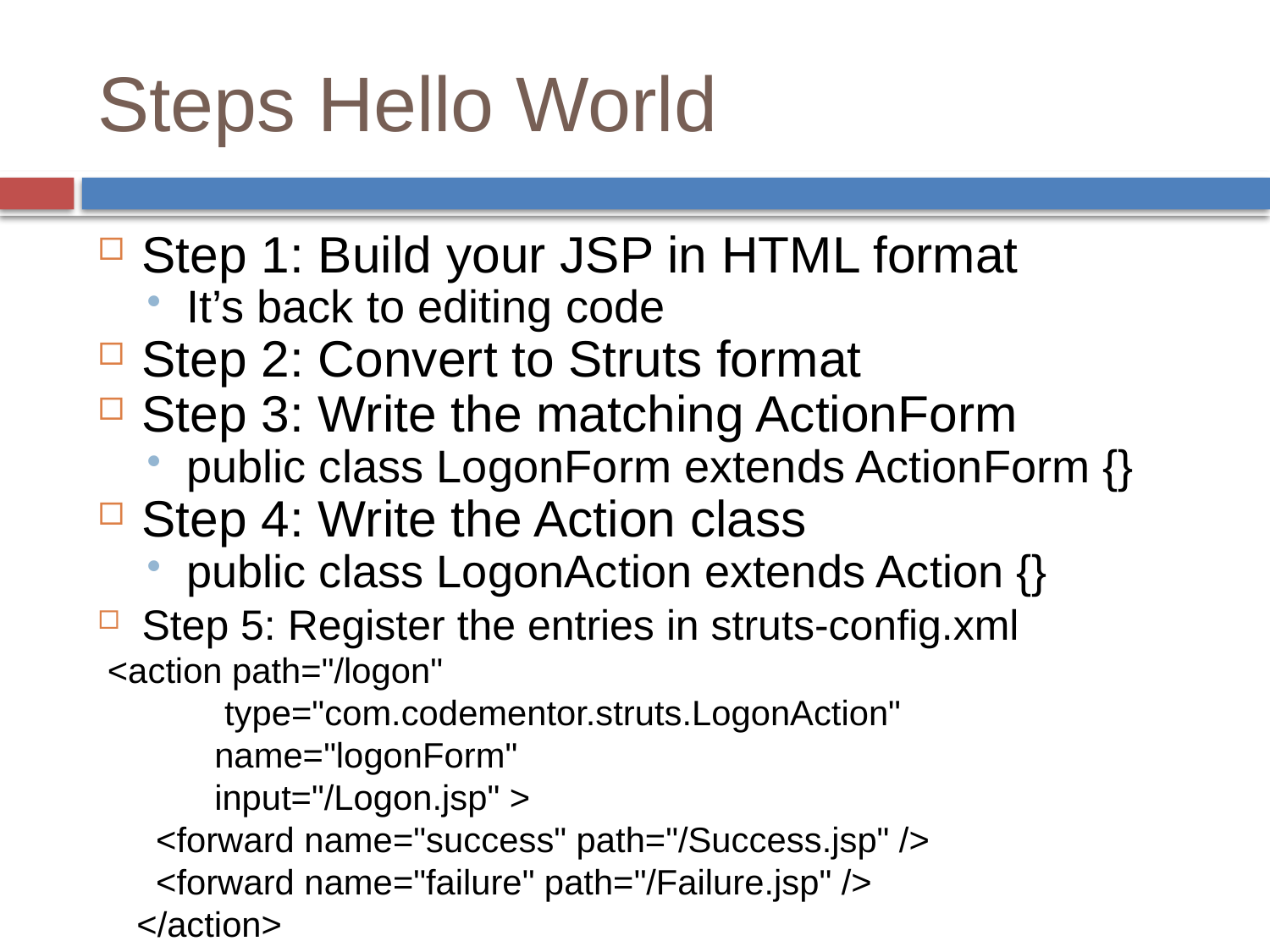

Steps Hello World
Step 1: Build your JSP in HTML format
It’s back to editing code
Step 2: Convert to Struts format
Step 3: Write the matching ActionForm
public class LogonForm extends ActionForm {}
Step 4: Write the Action class
public class LogonAction extends Action {}
Step 5: Register the entries in struts-config.xml
 <action path="/logon"
        	type="com.codementor.struts.LogonAction"
            name="logonForm"
            input="/Logon.jsp" >
      <forward name="success" path="/Success.jsp" />
      <forward name="failure" path="/Failure.jsp" />
    </action>
Step 6: Configure web.xml with the ActionServlet